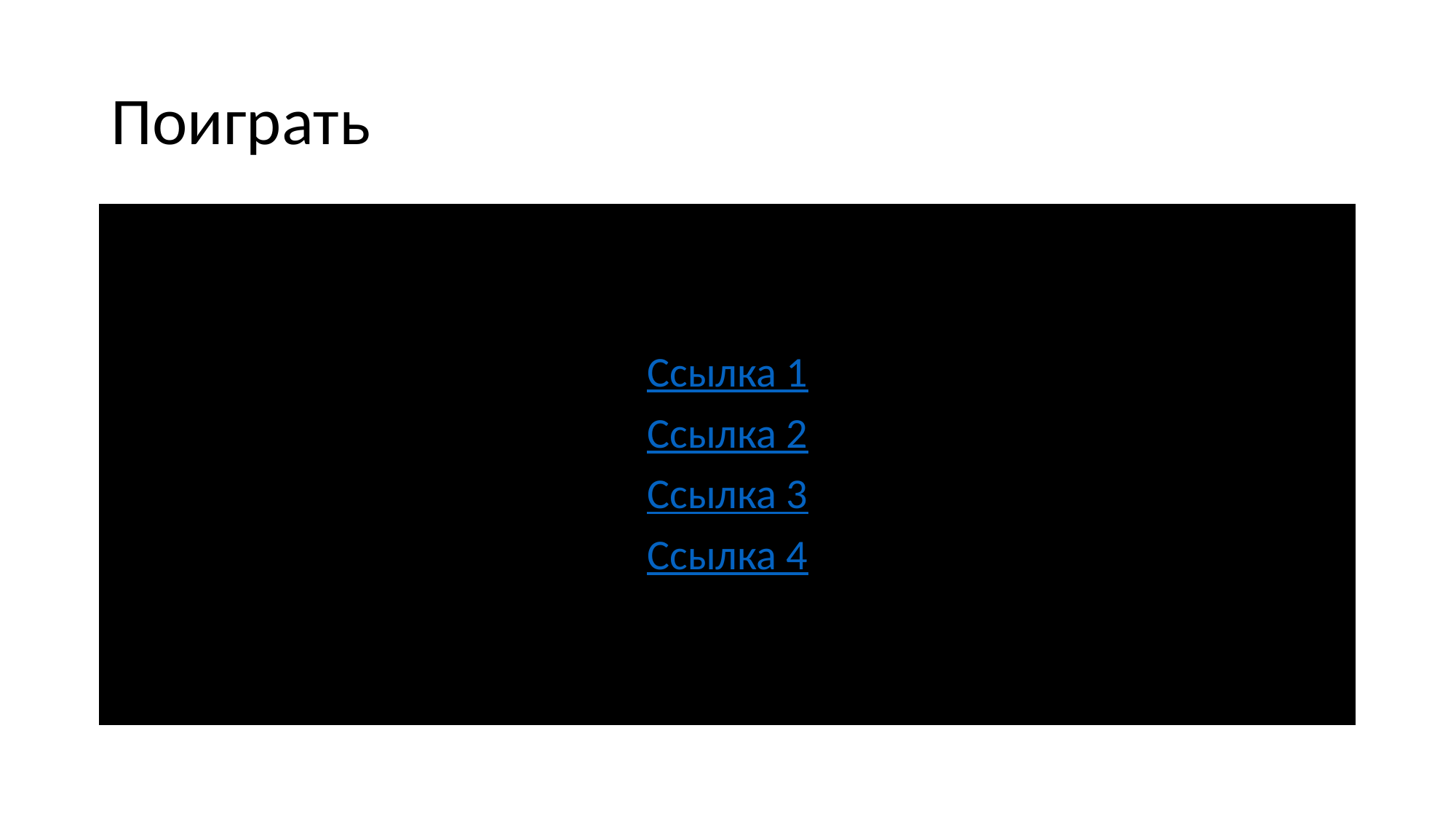

# Поиграть
Ссылка 1
Ссылка 2
Ссылка 3
Ссылка 4